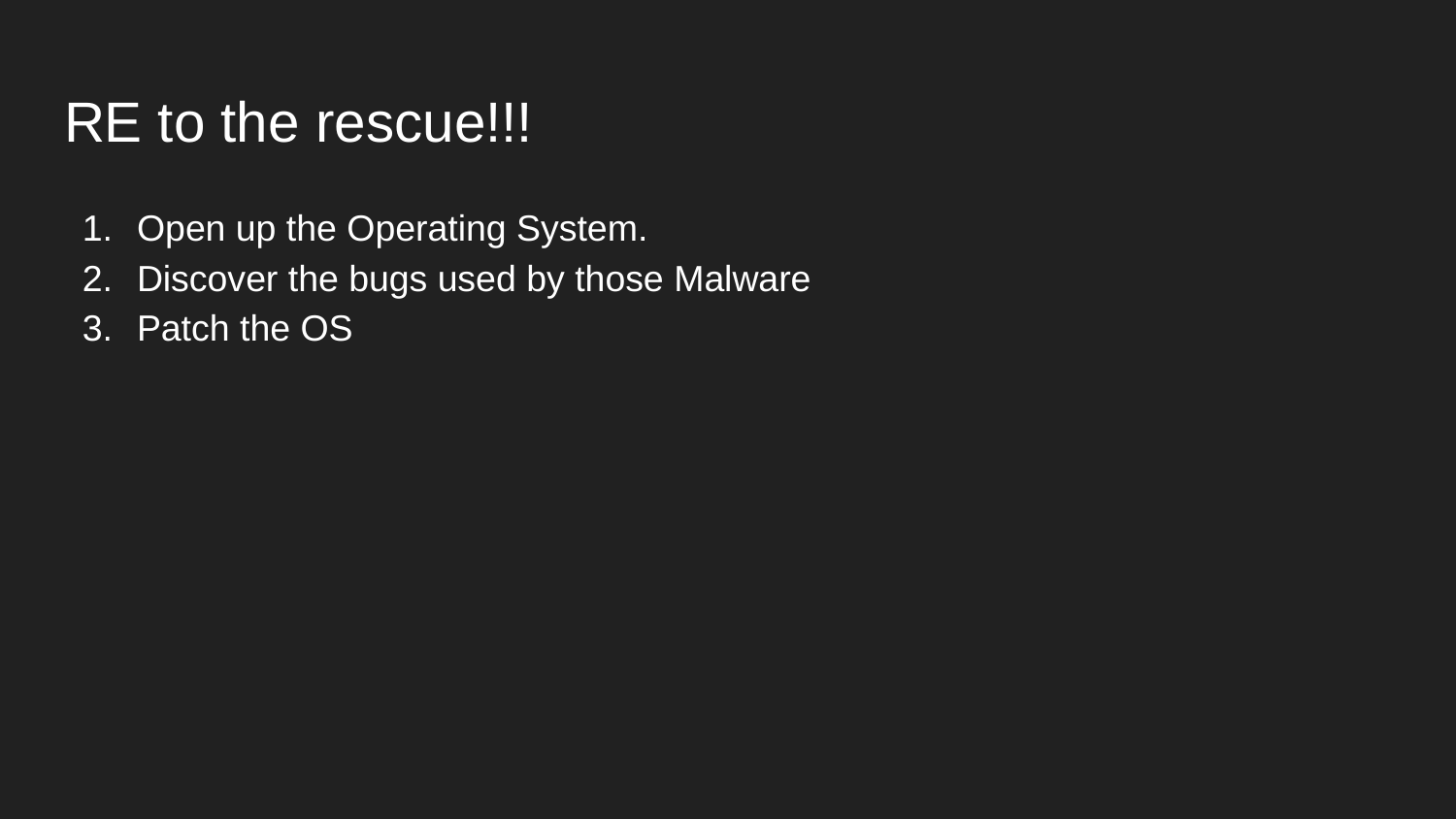

# RE to the rescue!!!
Open up the Operating System.
Discover the bugs used by those Malware
Patch the OS